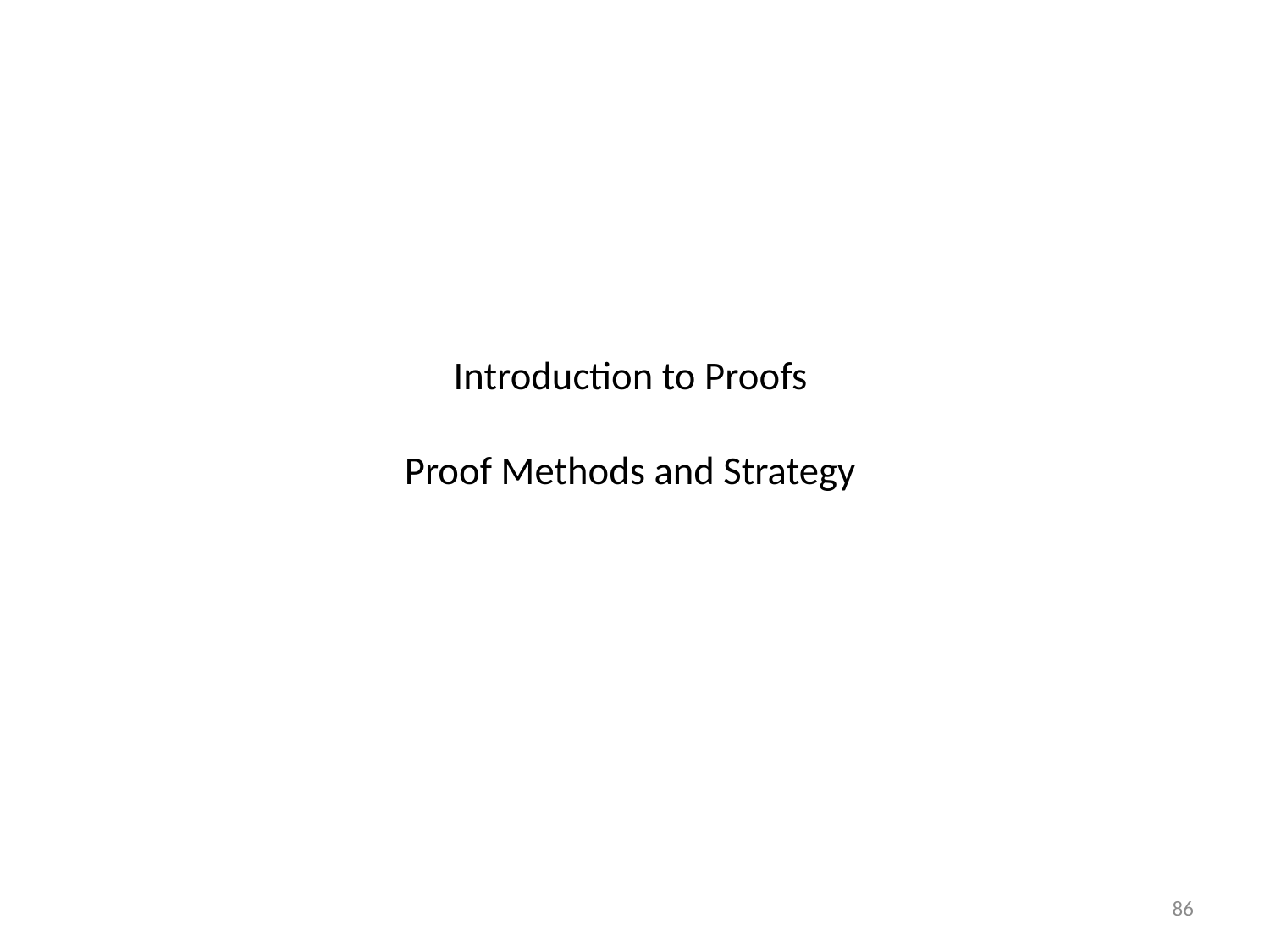

# Introduction to Proofs Proof Methods and Strategy
86